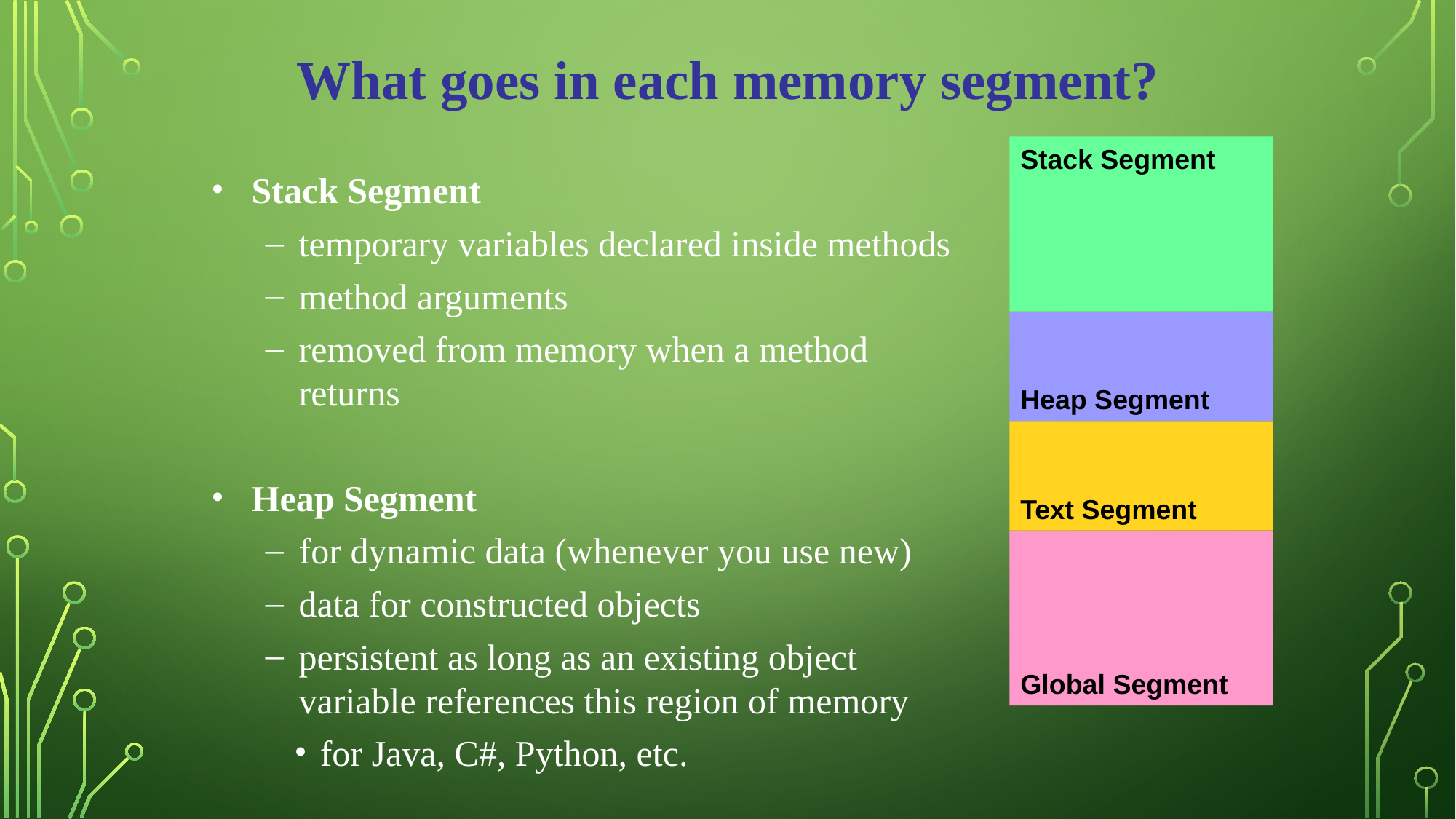

What goes in each memory segment?

Stack Segment
temporary variables declared inside methods
method arguments
removed from memory when a method returns

Heap Segment
for dynamic data (whenever you use new)
data for constructed objects
persistent as long as an existing object variable references this region of memory
for Java, C#, Python, etc.
Stack Segment

Heap Segment

Text Segment

Global Segment